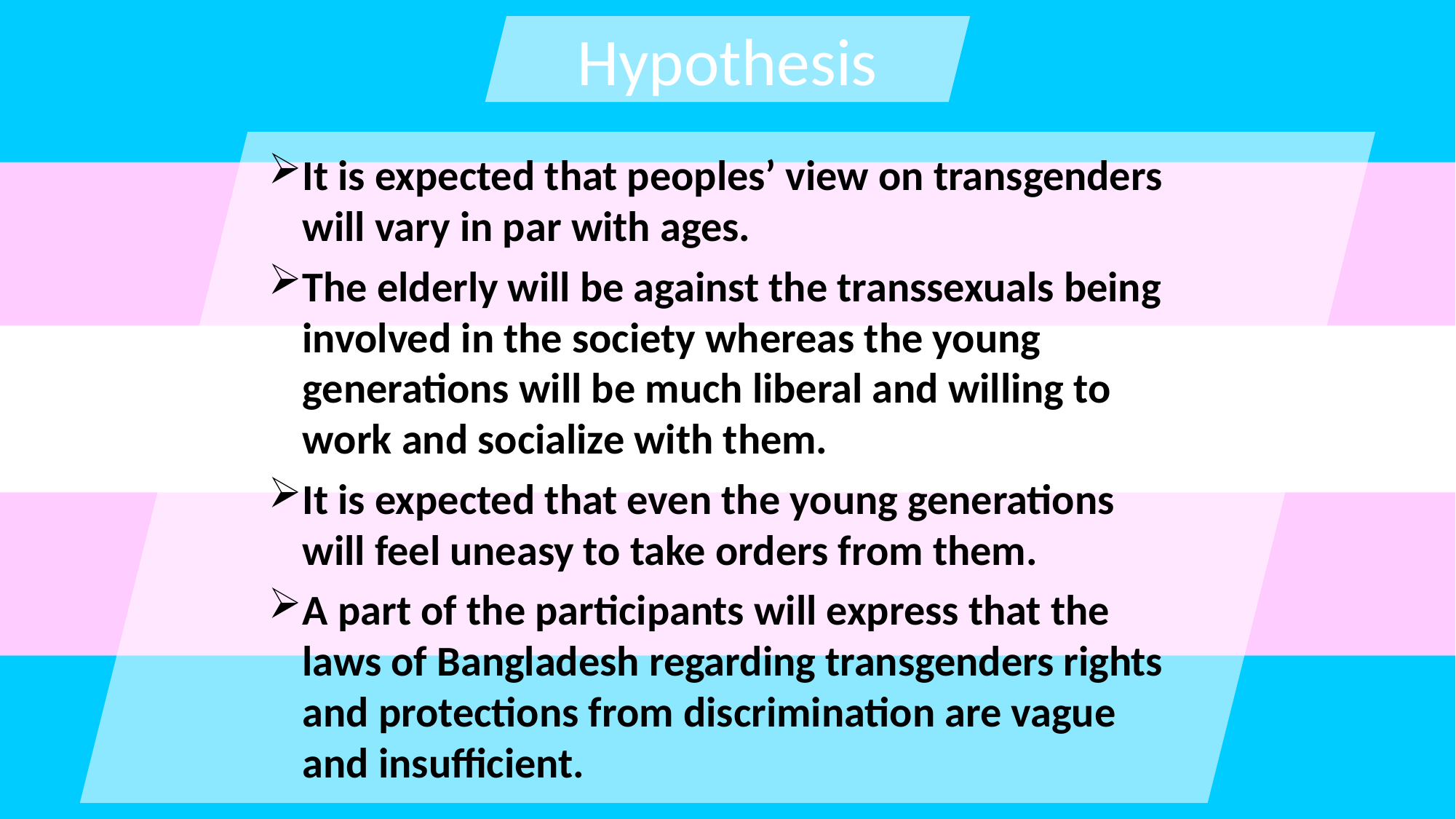

Hypothesis
It is expected that peoples’ view on transgenders will vary in par with ages.
The elderly will be against the transsexuals being involved in the society whereas the young generations will be much liberal and willing to work and socialize with them.
It is expected that even the young generations will feel uneasy to take orders from them.
A part of the participants will express that the laws of Bangladesh regarding transgenders rights and protections from discrimination are vague and insufficient.